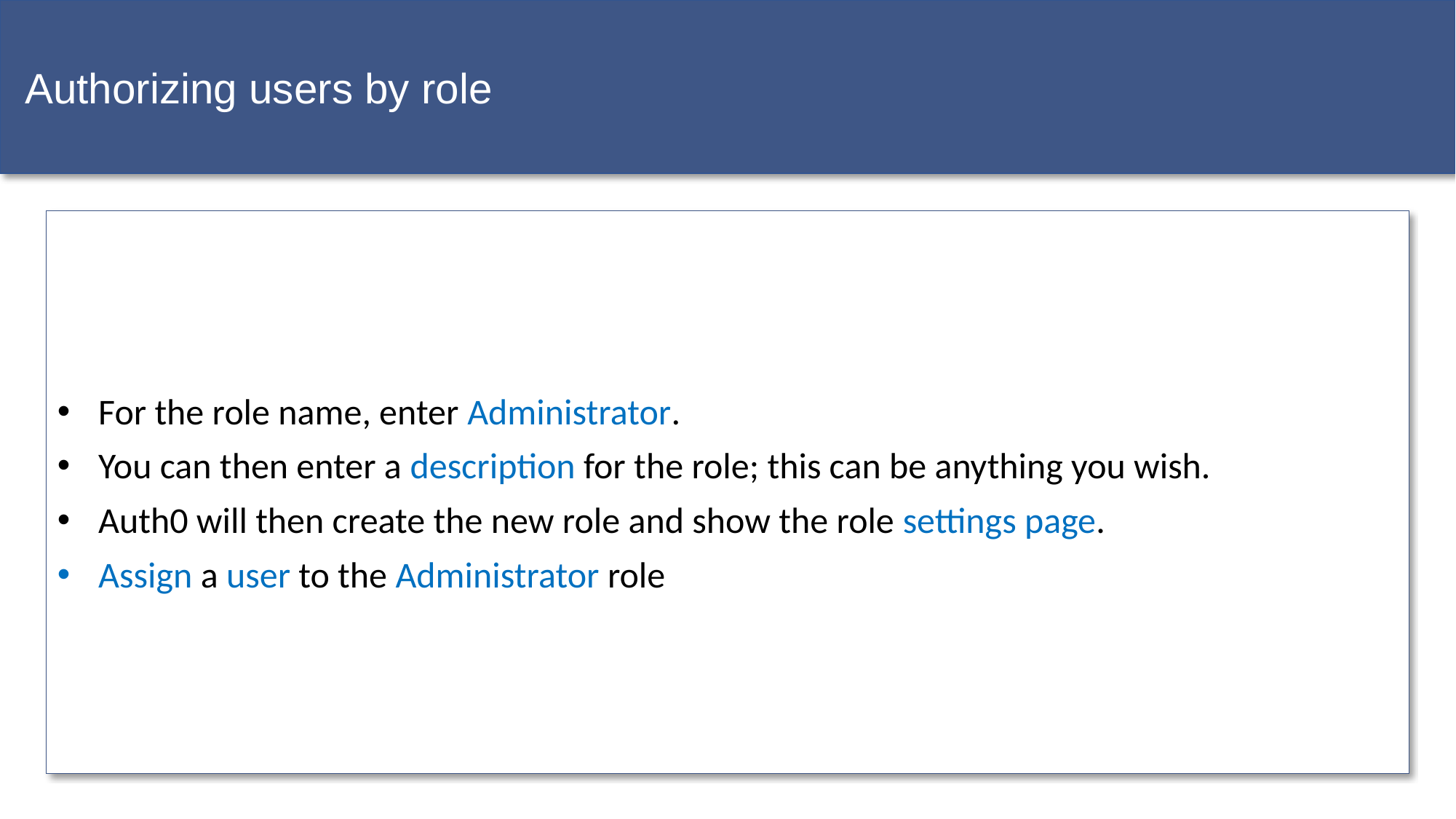

Authorizing users by role

For the role name, enter Administrator.
You can then enter a description for the role; this can be anything you wish.
Auth0 will then create the new role and show the role settings page.
Assign a user to the Administrator role